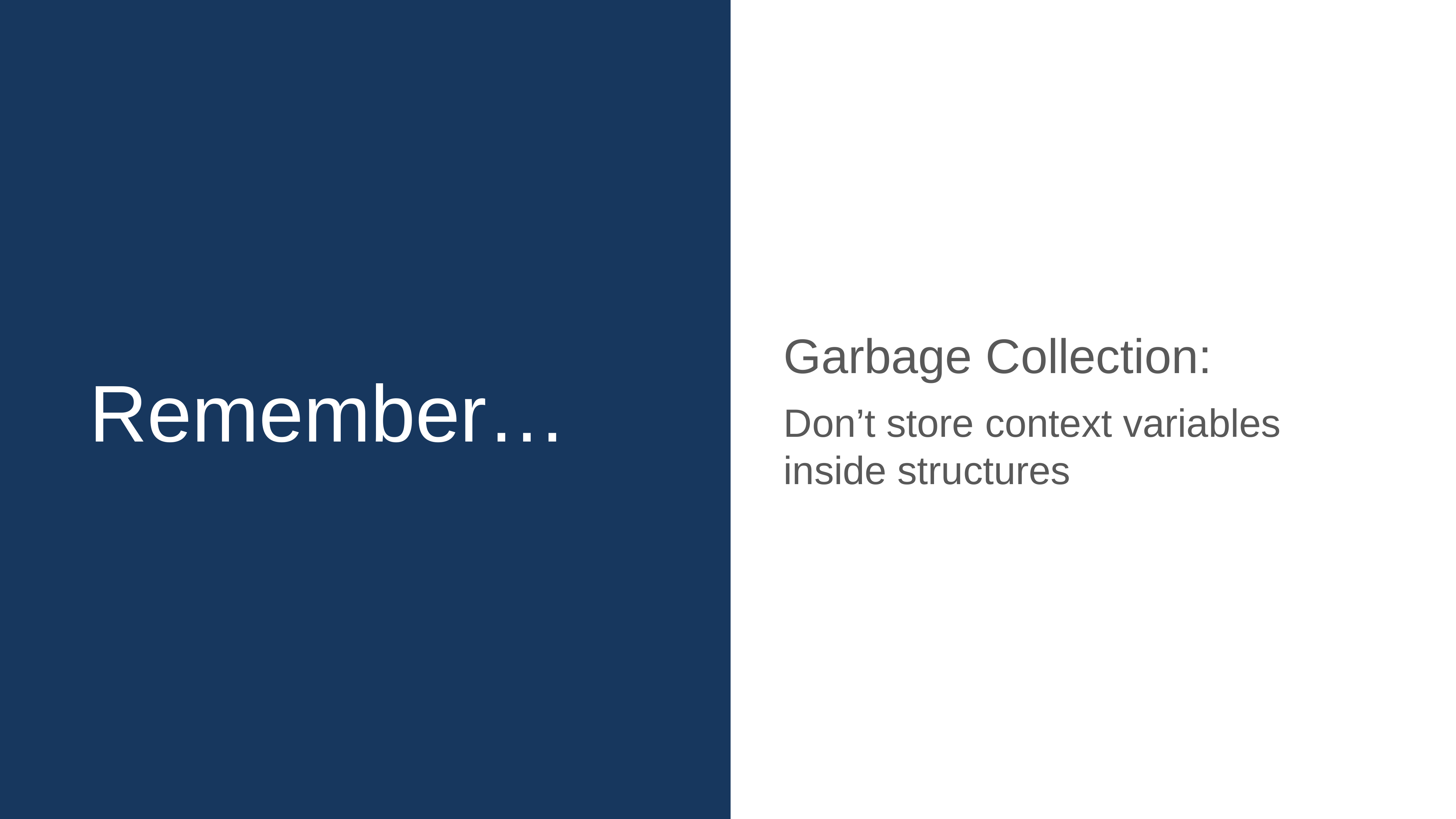

Garbage Collection:
Remember…
Don’t store context variables inside structures
24